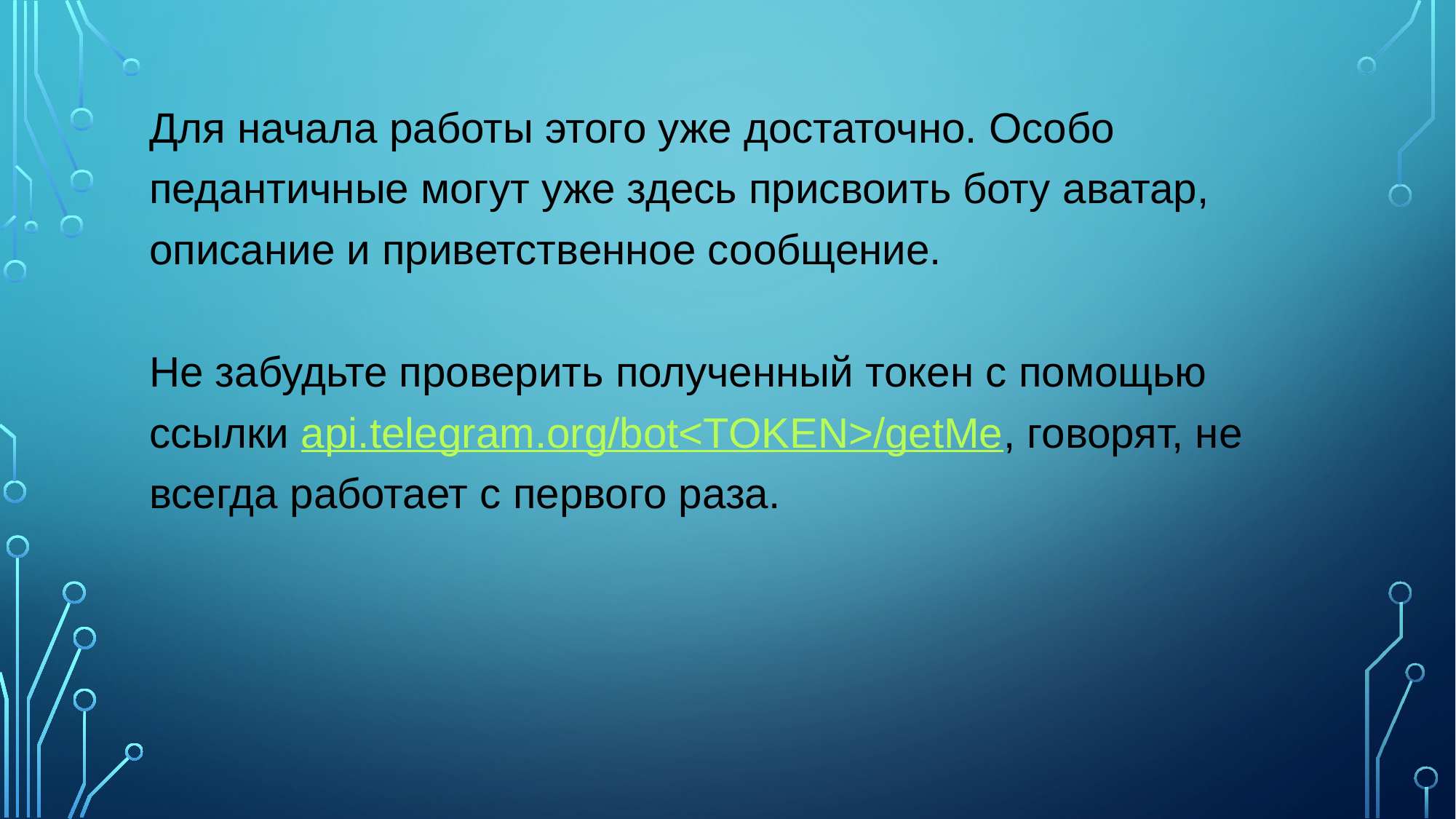

Для начала работы этого уже достаточно. Особо педантичные могут уже здесь присвоить боту аватар, описание и приветственное сообщение.
Не забудьте проверить полученный токен с помощью ссылки api.telegram.org/bot<TOKEN>/getMe, говорят, не всегда работает с первого раза.